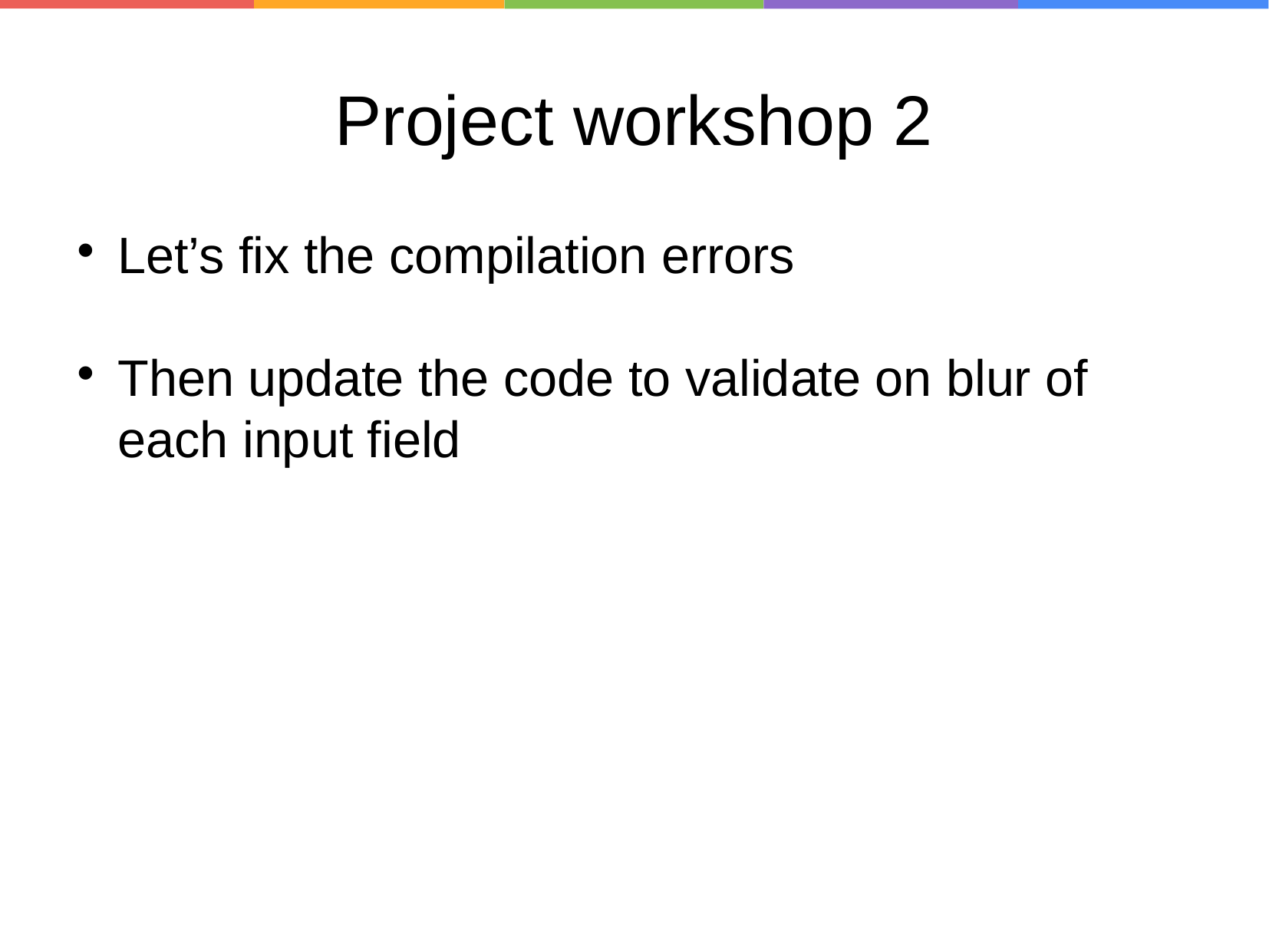

Project workshop 2
Let’s fix the compilation errors

Then update the code to validate on blur of each input field